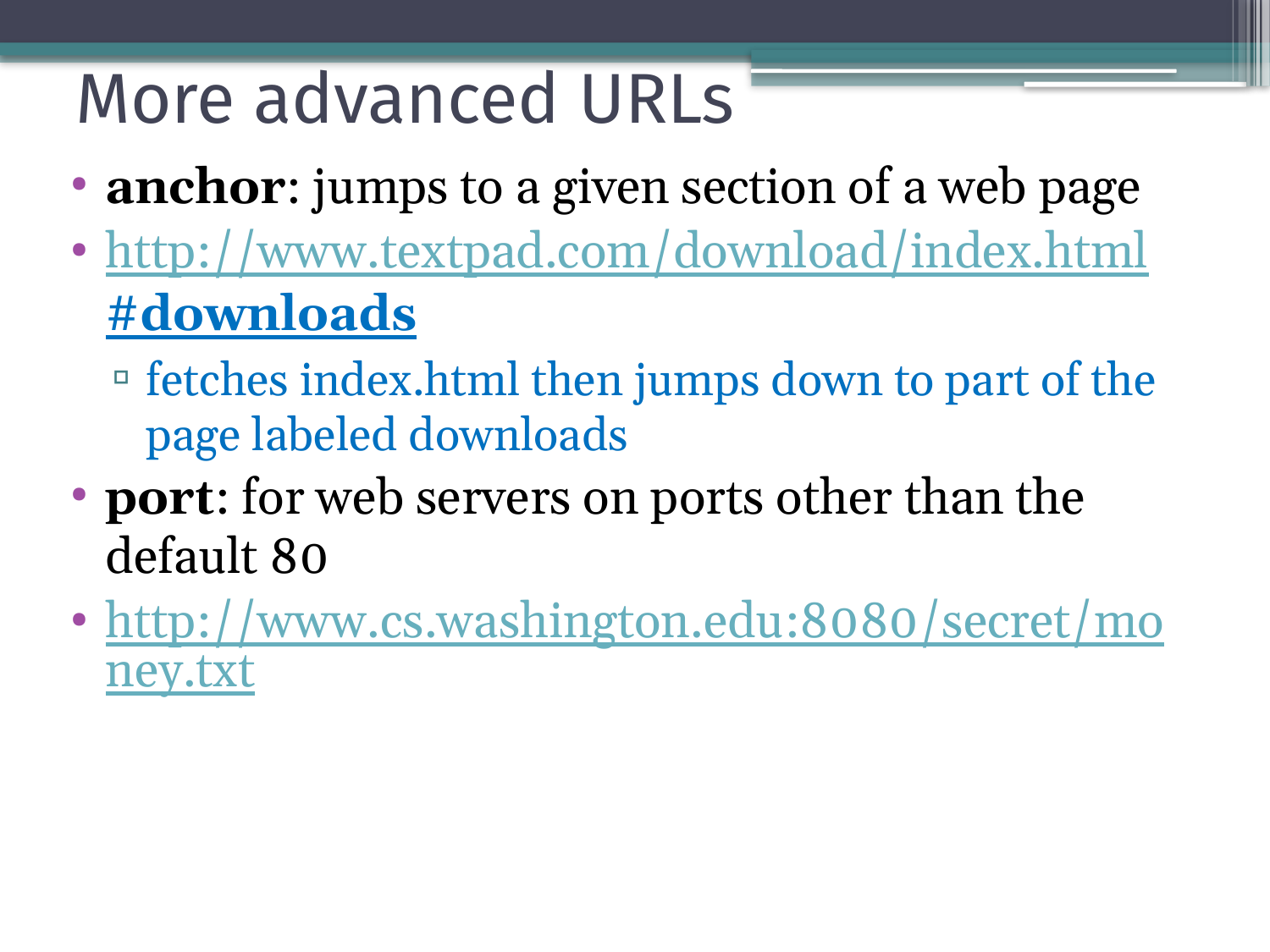

# More advanced URLs
anchor: jumps to a given section of a web page
http://www.textpad.com/download/index.html#downloads
fetches index.html then jumps down to part of the page labeled downloads
port: for web servers on ports other than the default 80
http://www.cs.washington.edu:8080/secret/money.txt